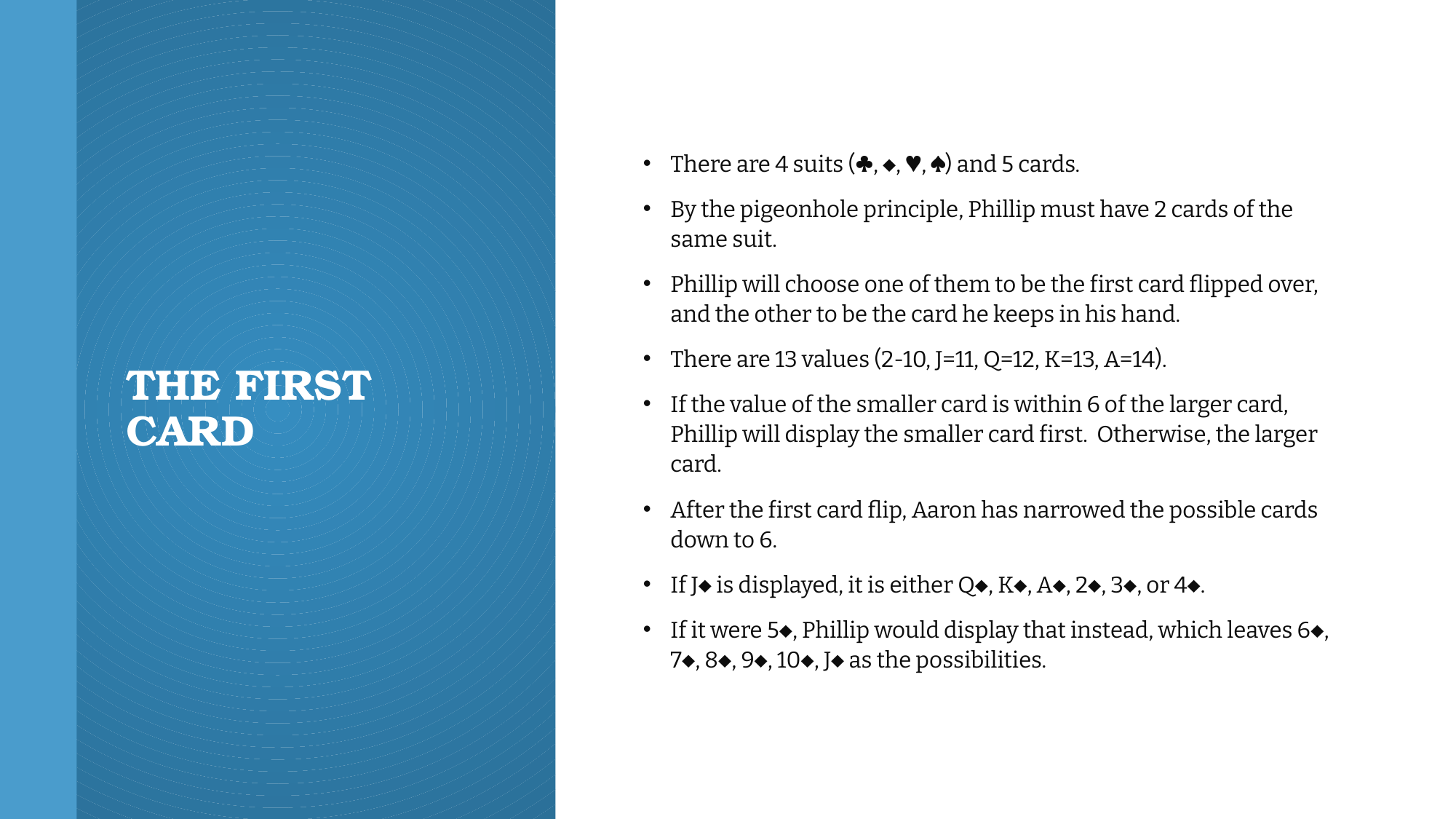

# The first card
There are 4 suits (♣, ♦, ♥, ♠) and 5 cards.
By the pigeonhole principle, Phillip must have 2 cards of the same suit.
Phillip will choose one of them to be the first card flipped over, and the other to be the card he keeps in his hand.
There are 13 values (2-10, J=11, Q=12, K=13, A=14).
If the value of the smaller card is within 6 of the larger card, Phillip will display the smaller card first.  Otherwise, the larger card.
After the first card flip, Aaron has narrowed the possible cards down to 6.
If J♦ is displayed, it is either Q♦, K♦, A♦, 2♦, 3♦, or 4♦.
If it were 5♦, Phillip would display that instead, which leaves 6♦, 7♦, 8♦, 9♦, 10♦, J♦ as the possibilities.